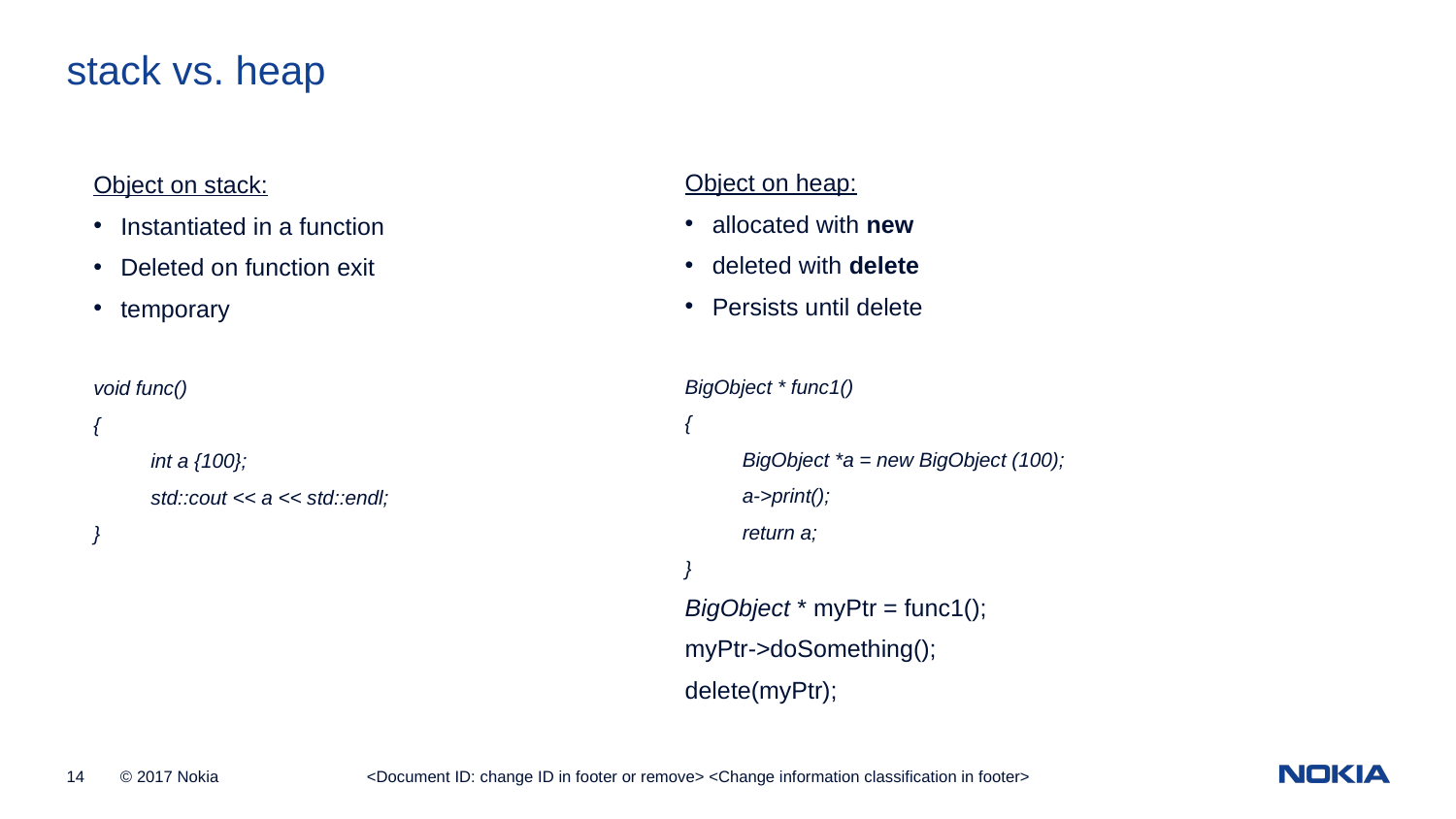

stack vs. heap

Object on heap:
allocated with new
deleted with delete
Persists until delete

BigObject * func1()
{
	BigObject *a = new BigObject (100);
	a->print();
	return a;
}
BigObject * myPtr = func1();
myPtr->doSomething();
delete(myPtr);
Object on stack:
Instantiated in a function
Deleted on function exit
temporary

void func()
{
	int a {100};
	std::cout << a << std::endl;
}
<Document ID: change ID in footer or remove> <Change information classification in footer>